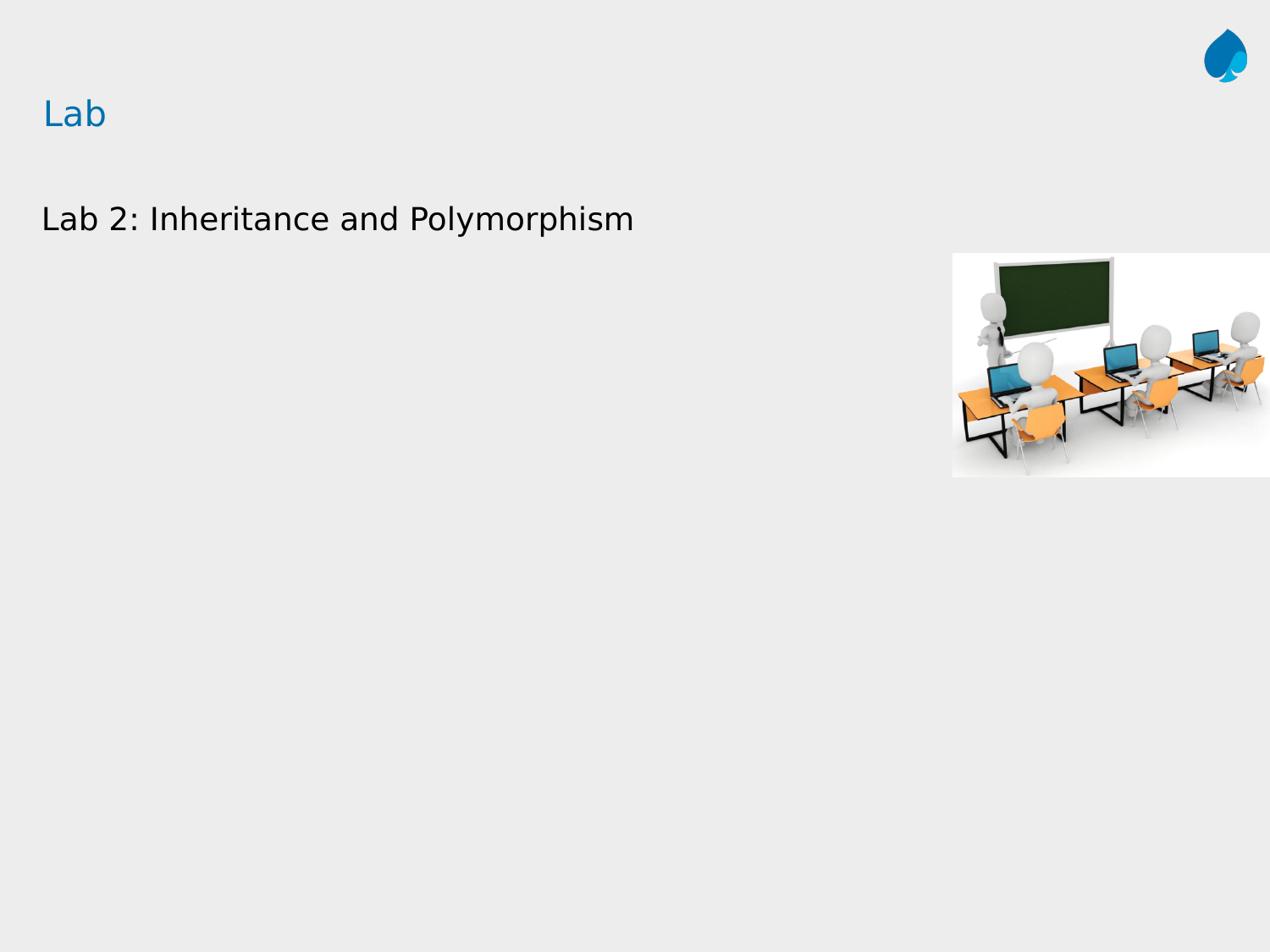

# Lab
Lab 2: Inheritance and Polymorphism